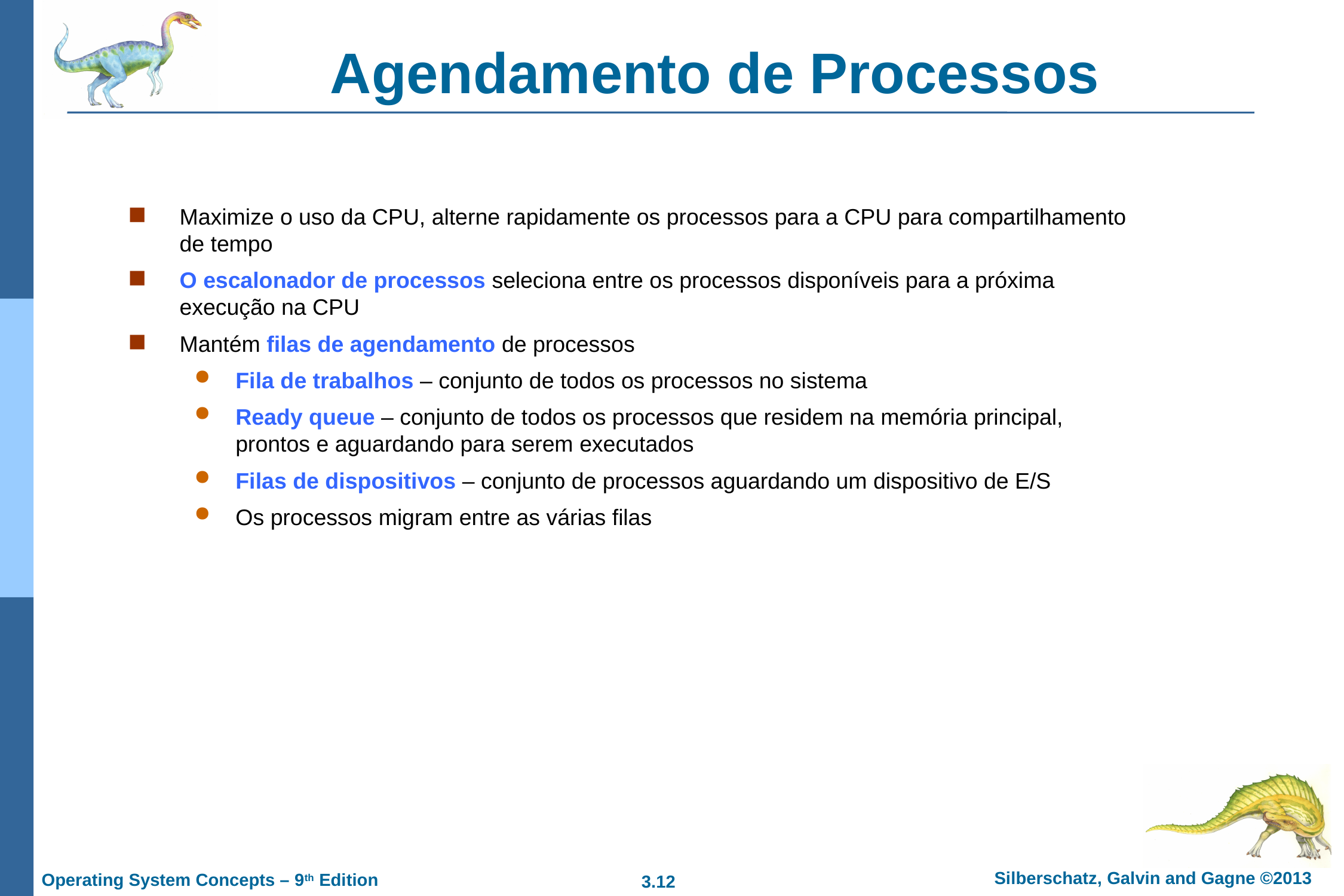

# Agendamento de Processos
Maximize o uso da CPU, alterne rapidamente os processos para a CPU para compartilhamento de tempo
O escalonador de processos seleciona entre os processos disponíveis para a próxima execução na CPU
Mantém filas de agendamento de processos
Fila de trabalhos – conjunto de todos os processos no sistema
Ready queue – conjunto de todos os processos que residem na memória principal, prontos e aguardando para serem executados
Filas de dispositivos – conjunto de processos aguardando um dispositivo de E/S
Os processos migram entre as várias filas